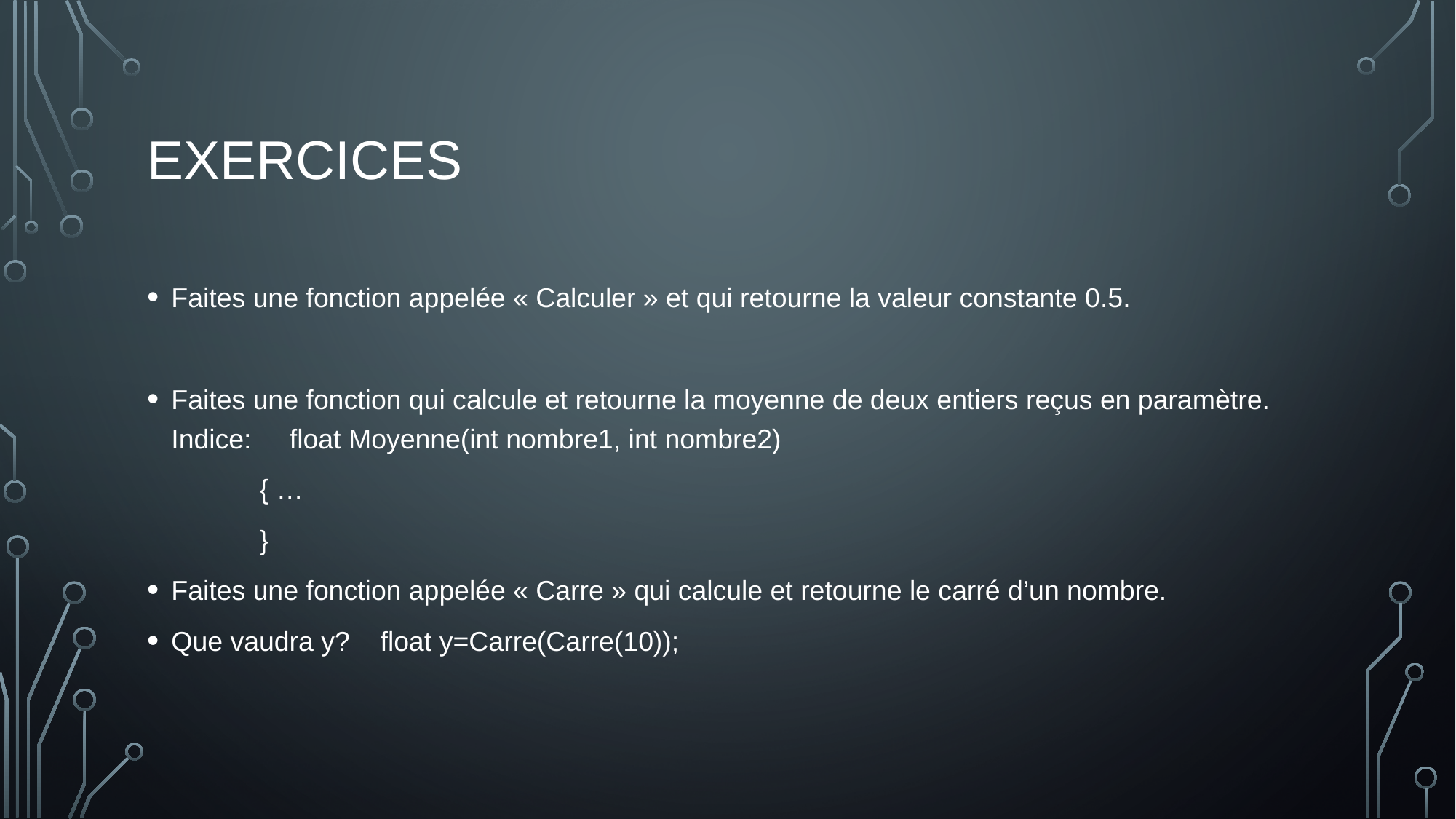

# exercices
Faites une fonction appelée « Calculer » et qui retourne la valeur constante 0.5.

Faites une fonction qui calcule et retourne la moyenne de deux entiers reçus en paramètre.
Indice:     float Moyenne(int nombre1, int nombre2)
	    { …
	    }
Faites une fonction appelée « Carre » qui calcule et retourne le carré d’un nombre.
Que vaudra y?    float y=Carre(Carre(10));